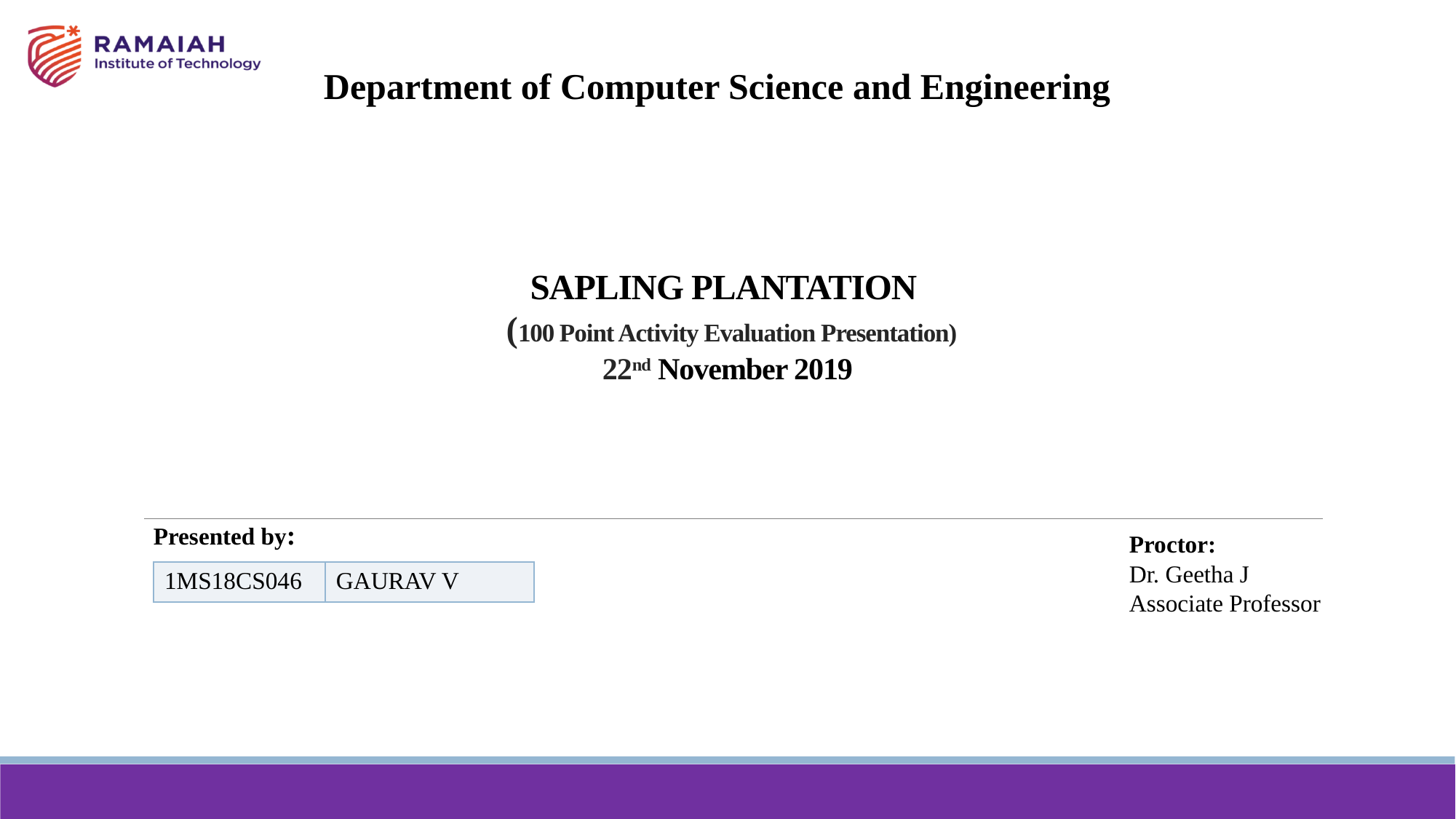

Department of Computer Science and Engineering
# SAPLING PLANTATION (100 Point Activity Evaluation Presentation) 22nd November 2019
Presented by:

Proctor:
Dr. Geetha J
Associate Professor
| 1MS18CS046 | GAURAV V |
| --- | --- |